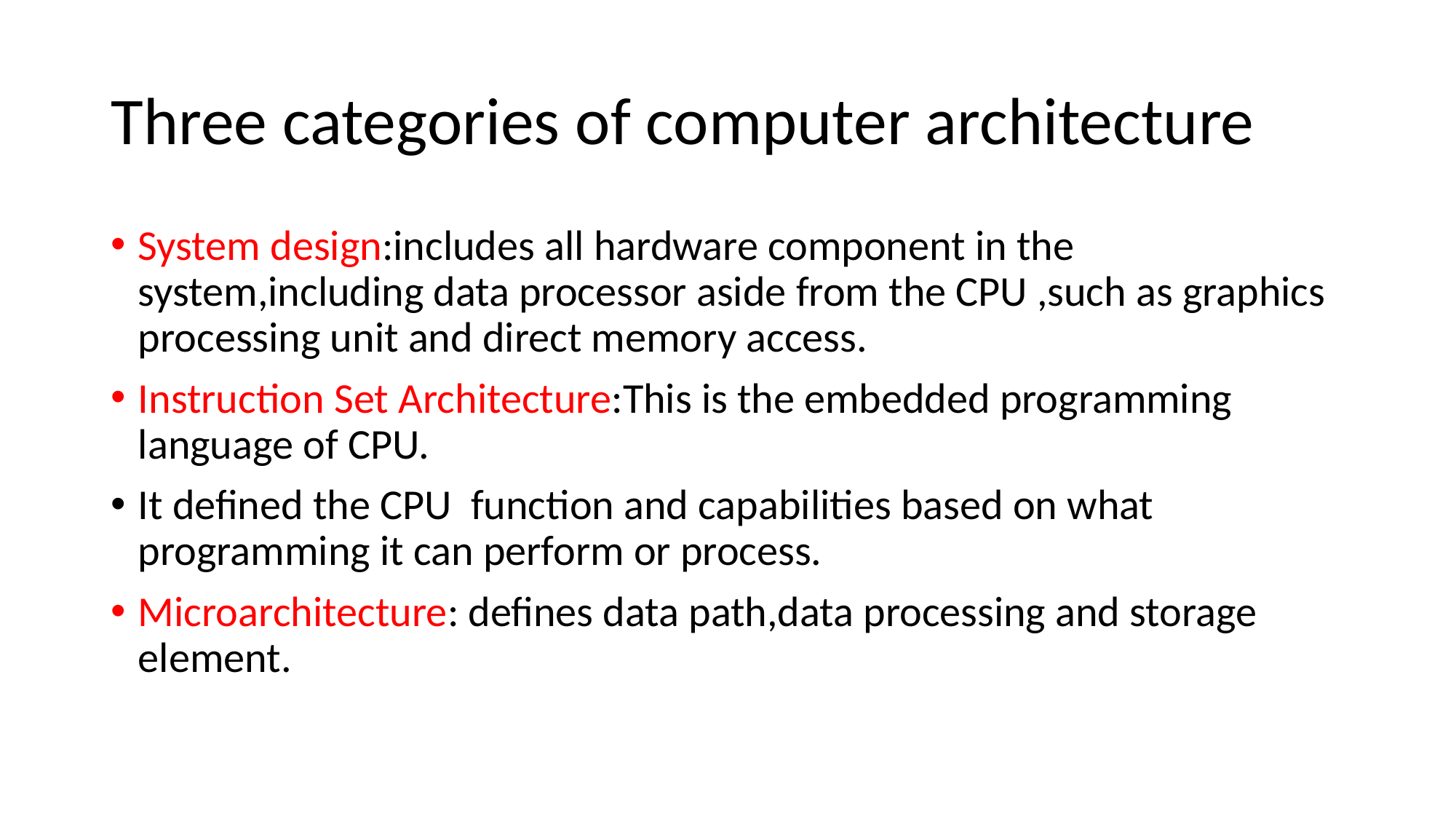

# Three categories of computer architecture
System design:includes all hardware component in the system,including data processor aside from the CPU ,such as graphics processing unit and direct memory access.
Instruction Set Architecture:This is the embedded programming language of CPU.
It defined the CPU  function and capabilities based on what programming it can perform or process.
Microarchitecture: defines data path,data processing and storage element.